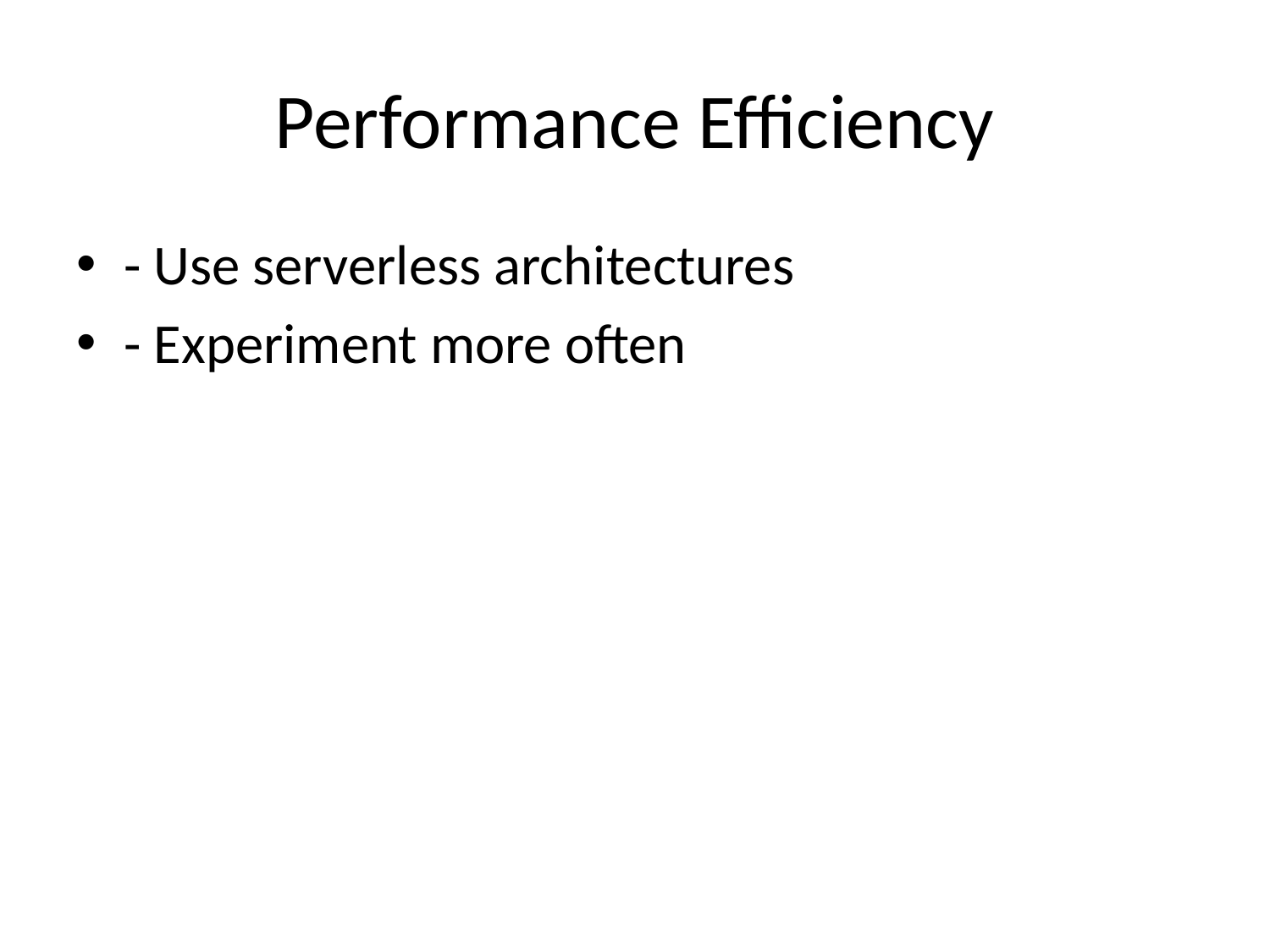

# Performance Efficiency
- Use serverless architectures
- Experiment more often